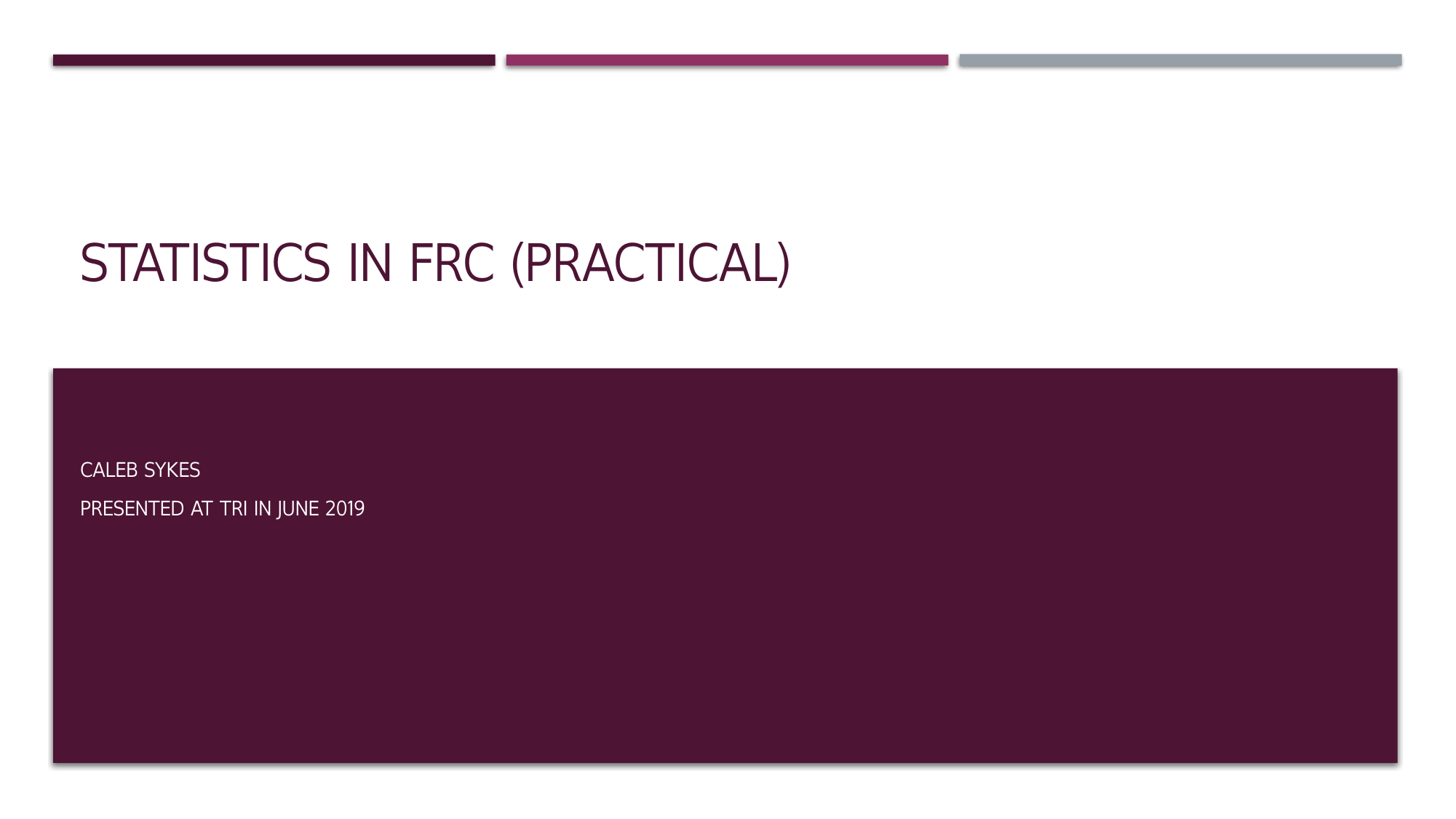

# Statistics In FRC (Practical)
Caleb Sykes
Presented at TRI in June 2019